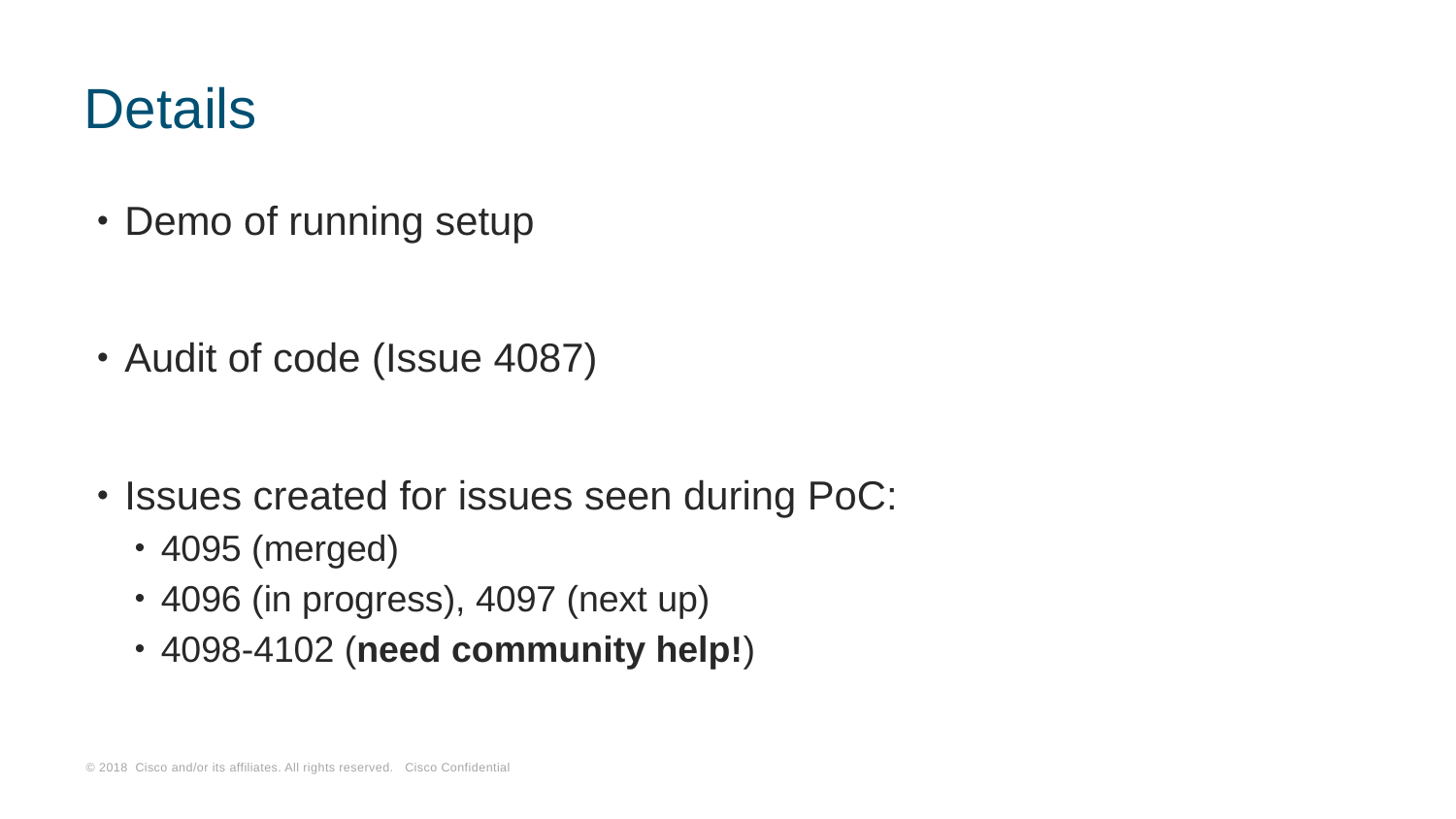

# Details
Demo of running setup

Audit of code (Issue 4087)

Issues created for issues seen during PoC:
4095 (merged)
4096 (in progress), 4097 (next up)
4098-4102 (need community help!)